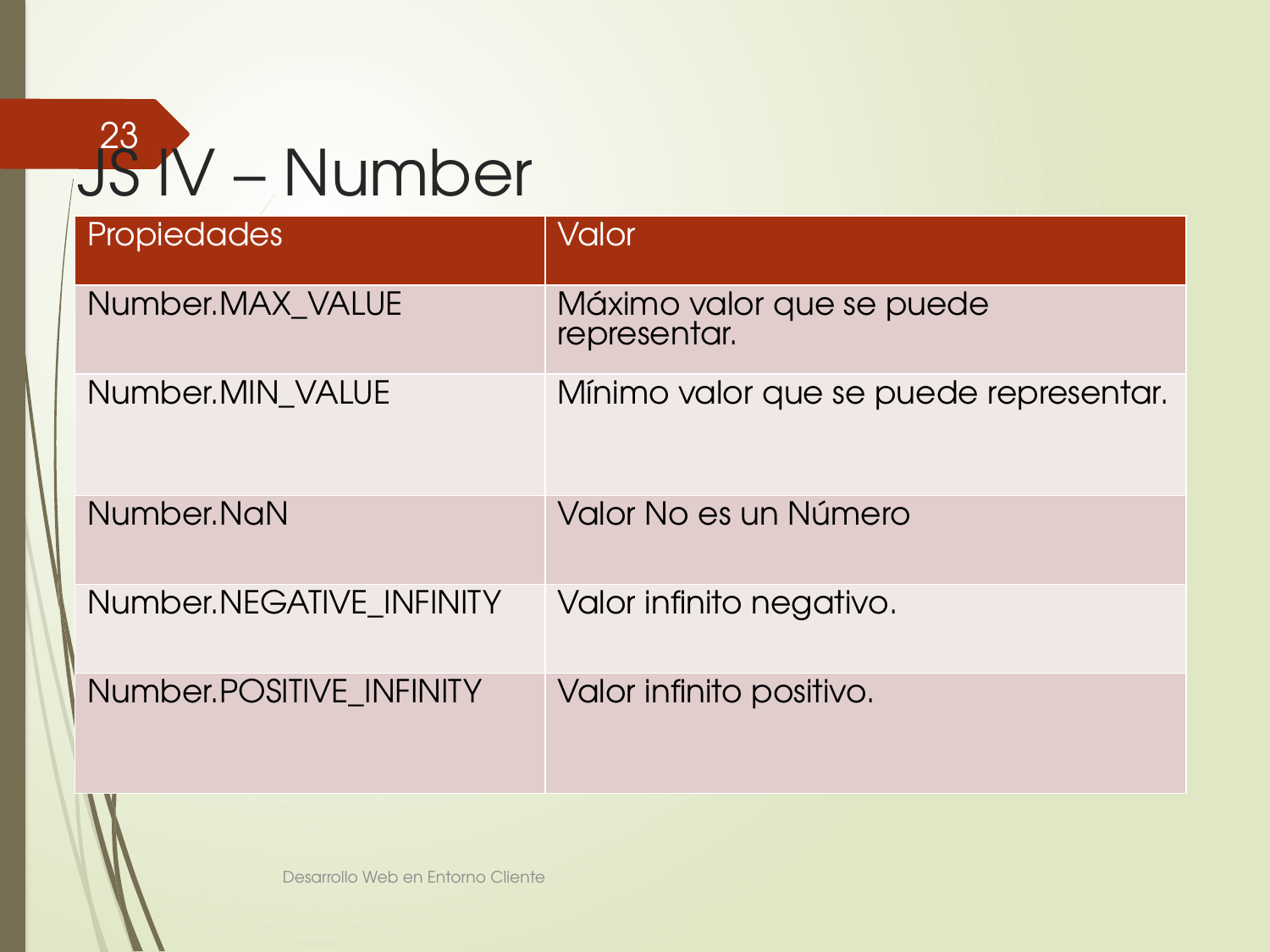

23
# JS IV – Number
| Propiedades | Valor |
| --- | --- |
| Number.MAX\_VALUE | Máximo valor que se puede representar. |
| Number.MIN\_VALUE | Mínimo valor que se puede representar. |
| Number.NaN | Valor No es un Número |
| Number.NEGATIVE\_INFINITY | Valor infinito negativo. |
| Number.POSITIVE\_INFINITY | Valor infinito positivo. |
Desarrollo Web en Entorno Cliente